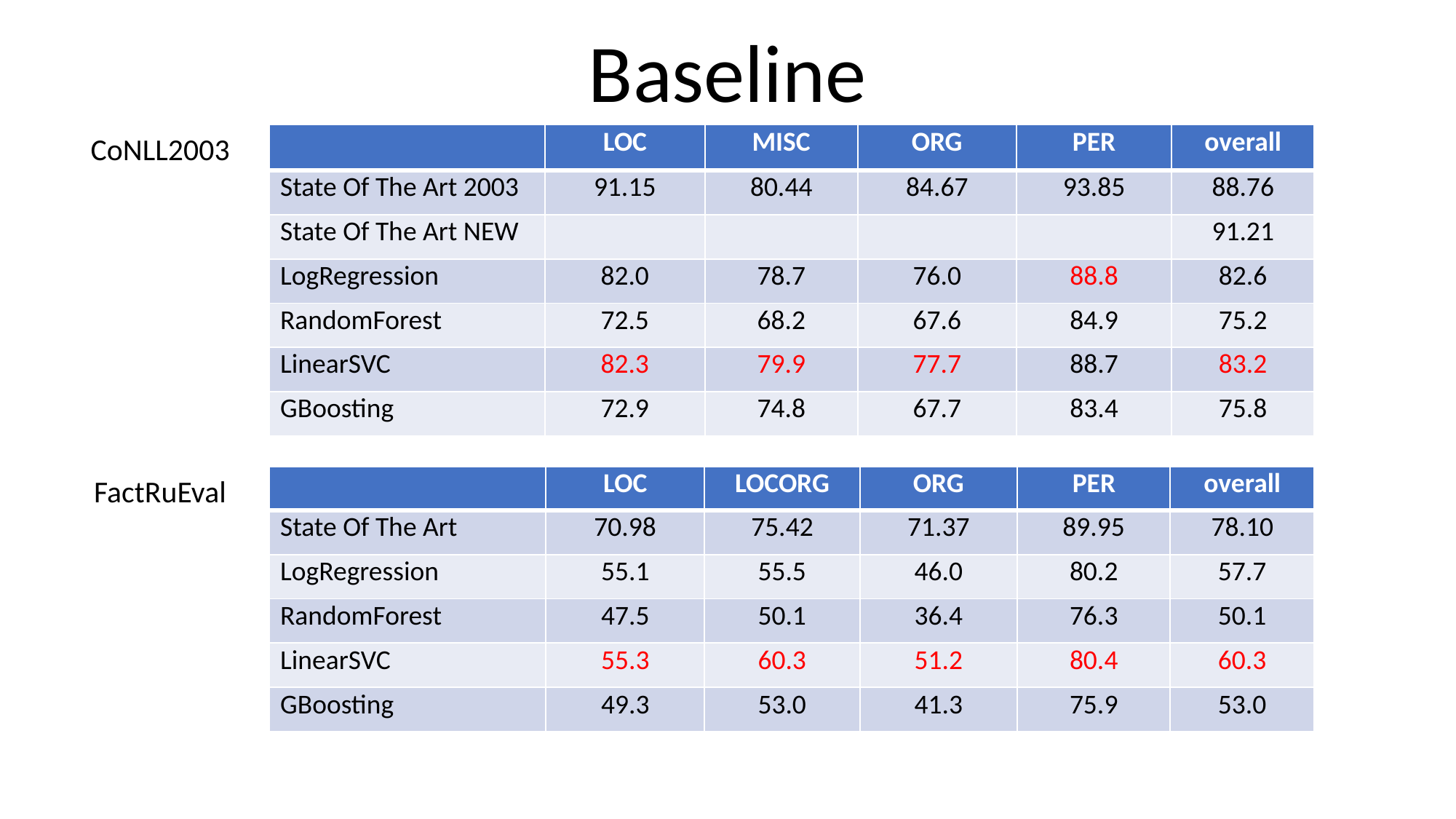

Baseline
CoNLL2003
|  | LOC | MISC | ORG | PER | overall |
| --- | --- | --- | --- | --- | --- |
| State Of The Art 2003 | 91.15 | 80.44 | 84.67 | 93.85 | 88.76 |
| State Of The Art NEW |  |  |  |  | 91.21 |
| LogRegression | 82.0 | 78.7 | 76.0 | 88.8 | 82.6 |
| RandomForest | 72.5 | 68.2 | 67.6 | 84.9 | 75.2 |
| LinearSVC | 82.3 | 79.9 | 77.7 | 88.7 | 83.2 |
| GBoosting | 72.9 | 74.8 | 67.7 | 83.4 | 75.8 |
FactRuEval
|  | LOC | LOCORG | ORG | PER | overall |
| --- | --- | --- | --- | --- | --- |
| State Of The Art | 70.98 | 75.42 | 71.37 | 89.95 | 78.10 |
| LogRegression | 55.1 | 55.5 | 46.0 | 80.2 | 57.7 |
| RandomForest | 47.5 | 50.1 | 36.4 | 76.3 | 50.1 |
| LinearSVC | 55.3 | 60.3 | 51.2 | 80.4 | 60.3 |
| GBoosting | 49.3 | 53.0 | 41.3 | 75.9 | 53.0 |